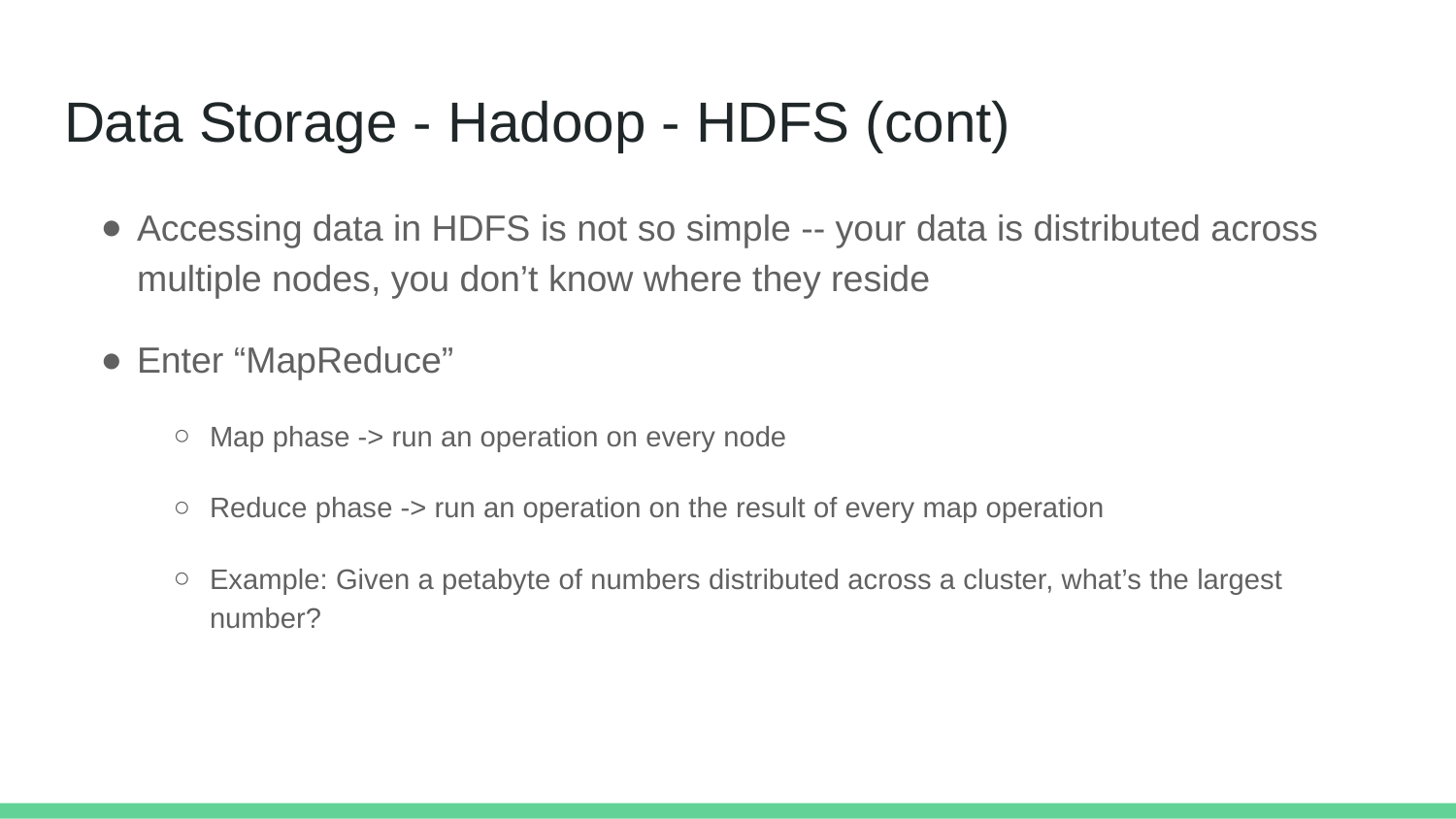

# Data Storage - Hadoop - HDFS (cont)
Accessing data in HDFS is not so simple -- your data is distributed across multiple nodes, you don’t know where they reside
Enter “MapReduce”
Map phase -> run an operation on every node
Reduce phase -> run an operation on the result of every map operation
Example: Given a petabyte of numbers distributed across a cluster, what’s the largest number?